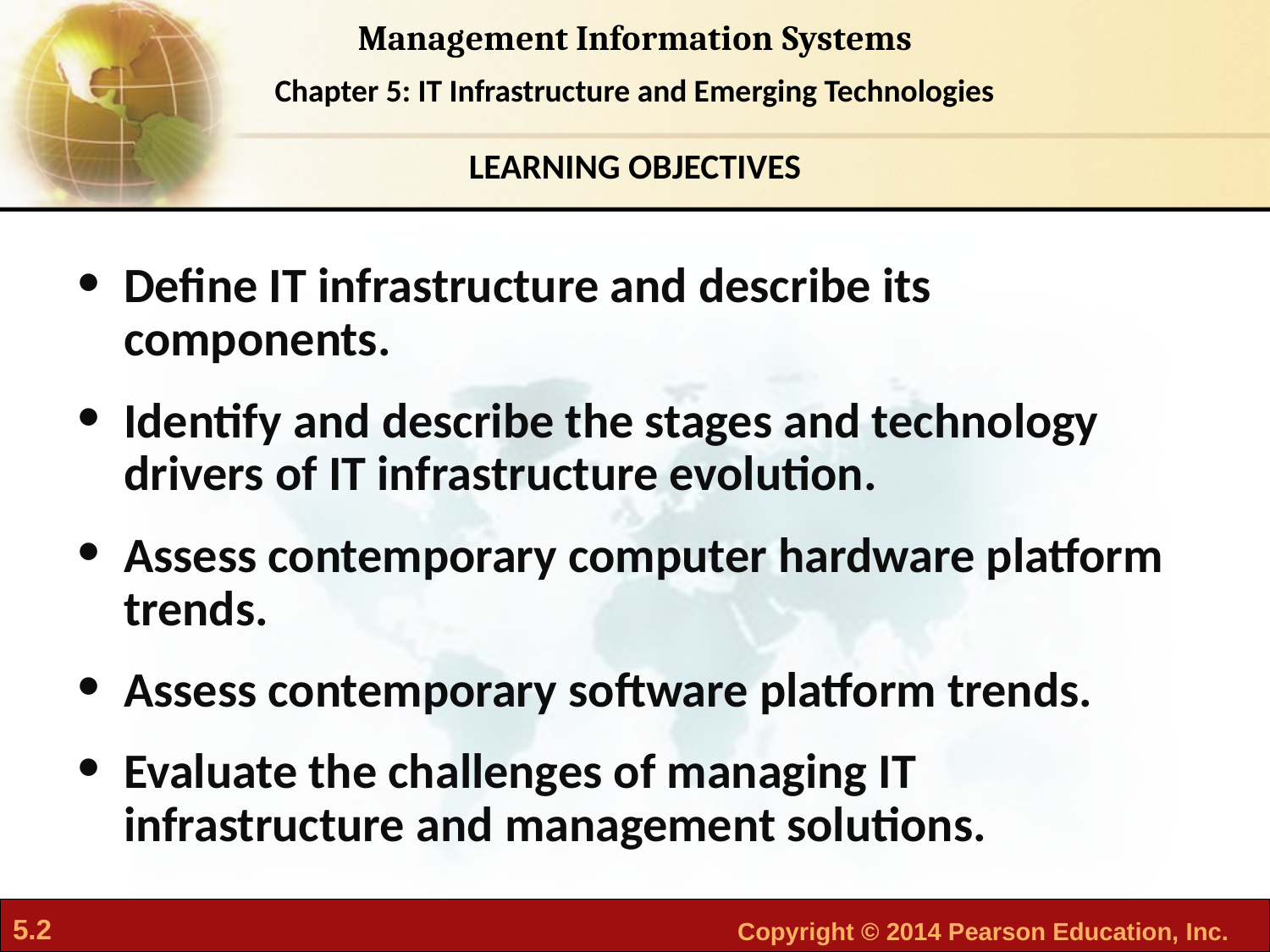

LEARNING OBJECTIVES
Define IT infrastructure and describe its components.
Identify and describe the stages and technology drivers of IT infrastructure evolution.
Assess contemporary computer hardware platform trends.
Assess contemporary software platform trends.
Evaluate the challenges of managing IT infrastructure and management solutions.